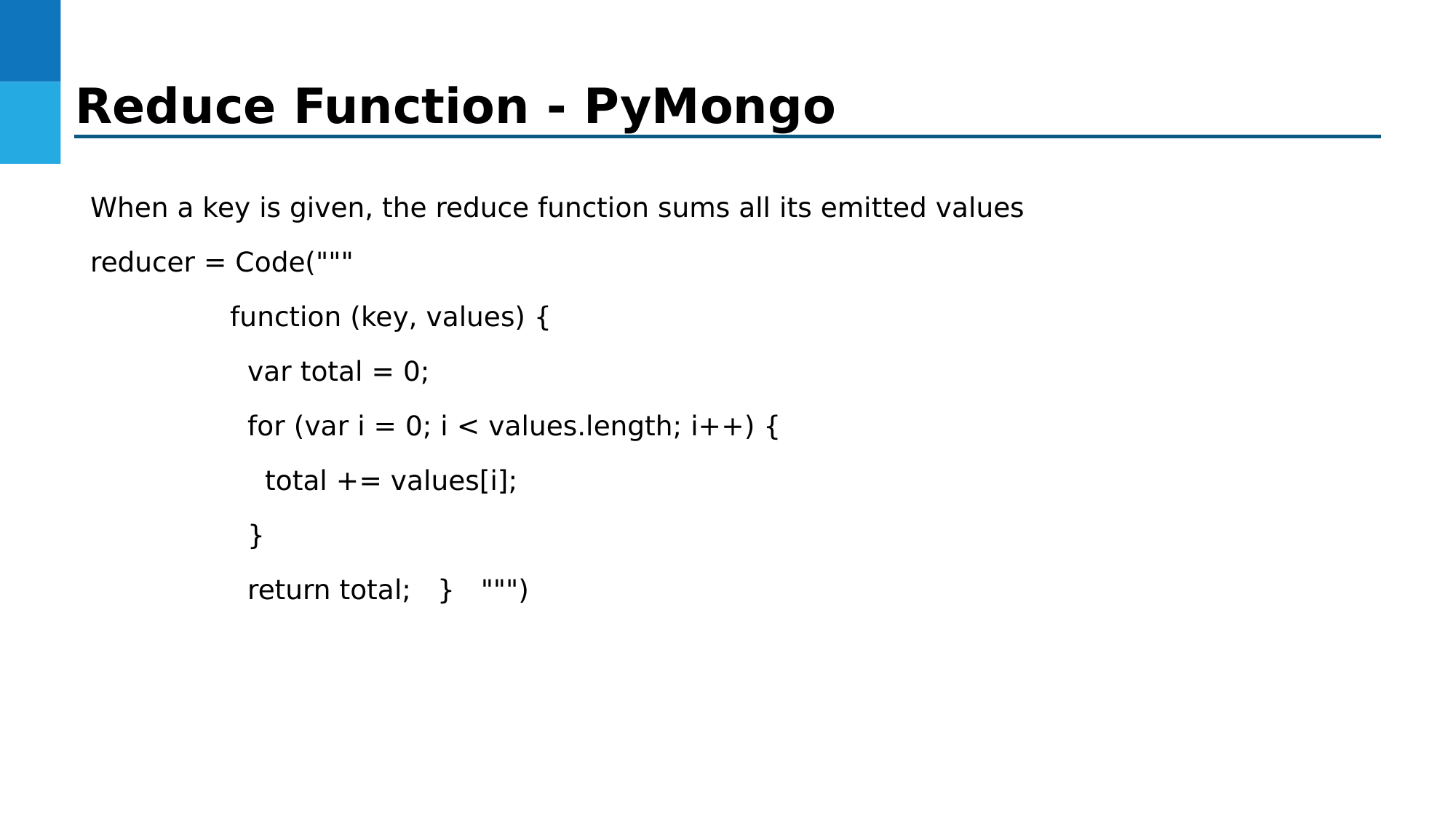

Reduce Function - PyMongo
When a key is given, the reduce function sums all its emitted values
reducer = Code("""
                function (key, values) {
                  var total = 0;
                  for (var i = 0; i < values.length; i++) {
                    total += values[i];
                  }
                  return total;   }   """)
DO NOT WRITE ANYTHING
HERE. LEAVE THIS SPACE FOR
 WEBCAM